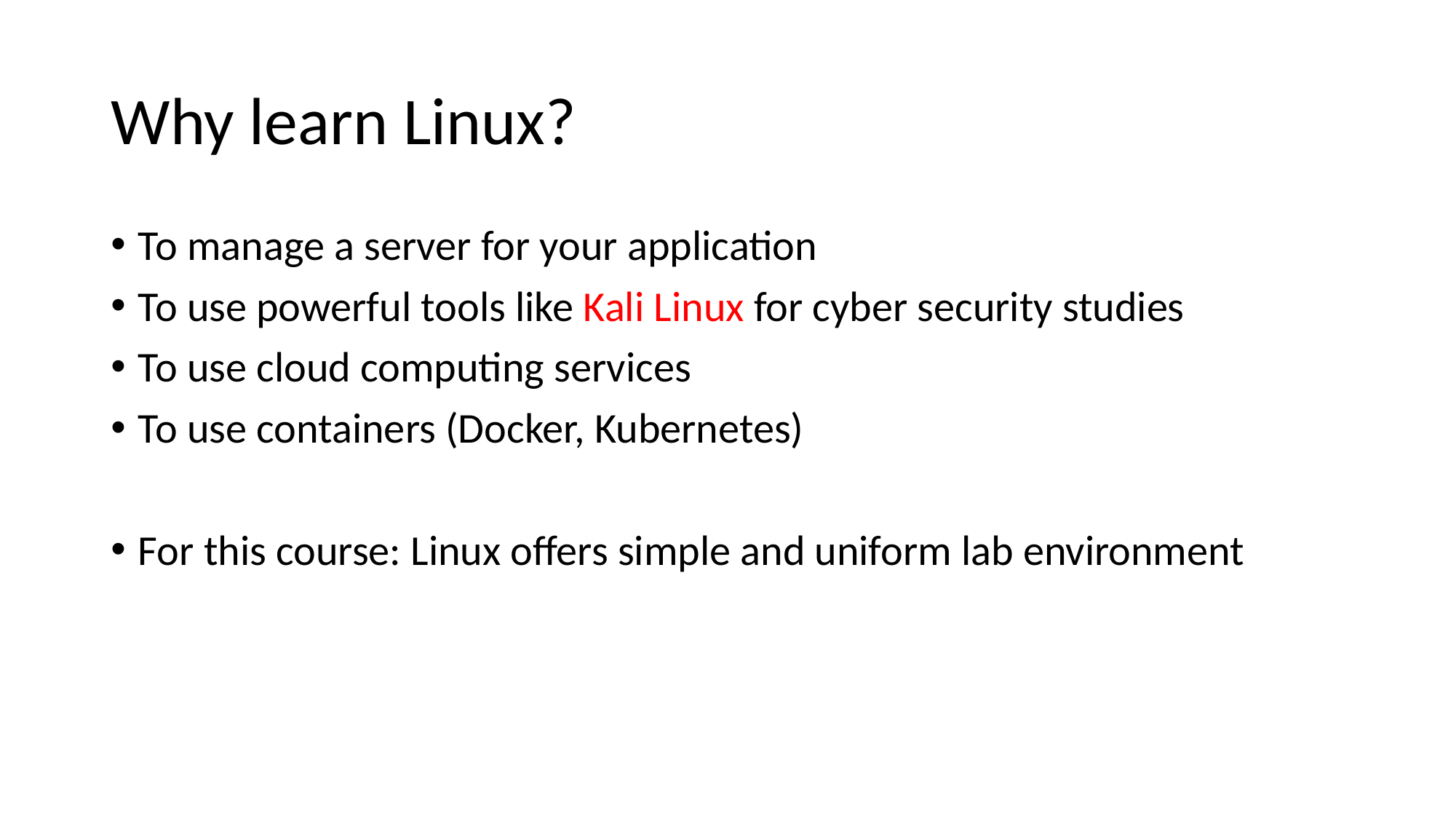

# Why learn Linux?
To manage a server for your application
To use powerful tools like Kali Linux for cyber security studies
To use cloud computing services
To use containers (Docker, Kubernetes)

For this course: Linux offers simple and uniform lab environment